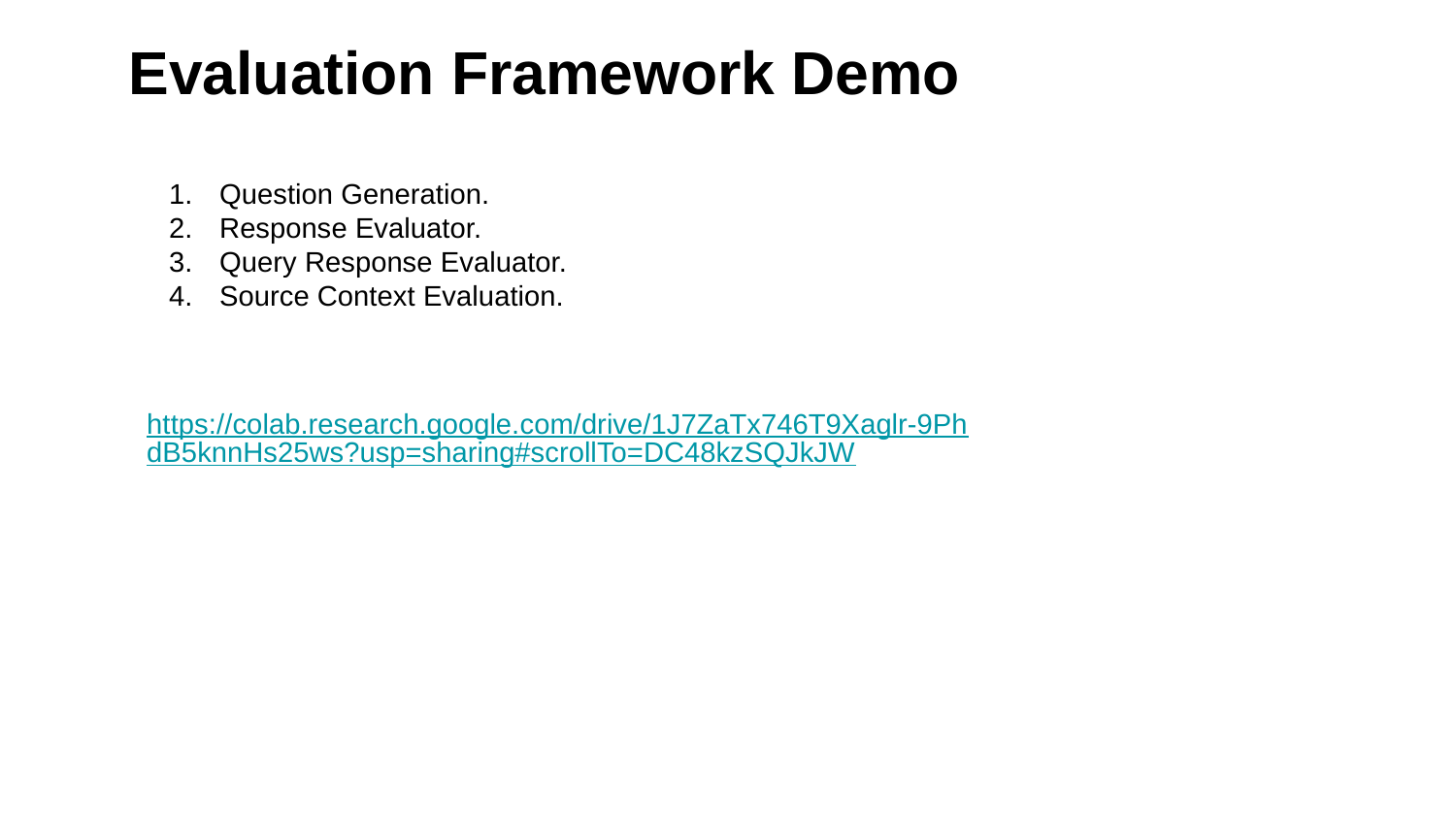

# Evaluation Framework Demo
Question Generation.
Response Evaluator.
Query Response Evaluator.
Source Context Evaluation.
https://colab.research.google.com/drive/1J7ZaTx746T9Xaglr-9PhdB5knnHs25ws?usp=sharing#scrollTo=DC48kzSQJkJW